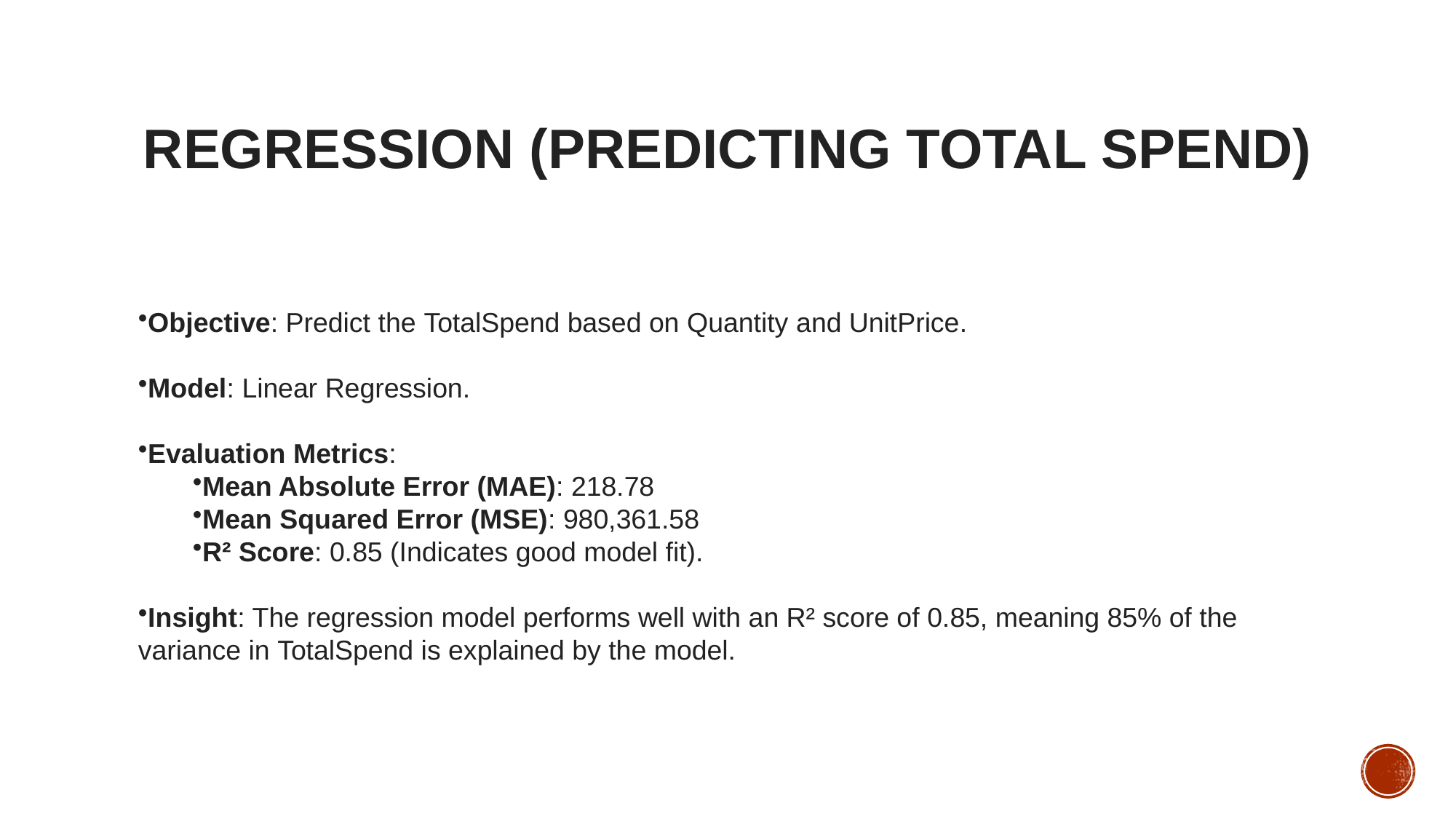

# Regression (Predicting Total Spend)

Objective: Predict the TotalSpend based on Quantity and UnitPrice.

Model: Linear Regression.

Evaluation Metrics:
Mean Absolute Error (MAE): 218.78
Mean Squared Error (MSE): 980,361.58
R² Score: 0.85 (Indicates good model fit).

Insight: The regression model performs well with an R² score of 0.85, meaning 85% of the variance in TotalSpend is explained by the model.